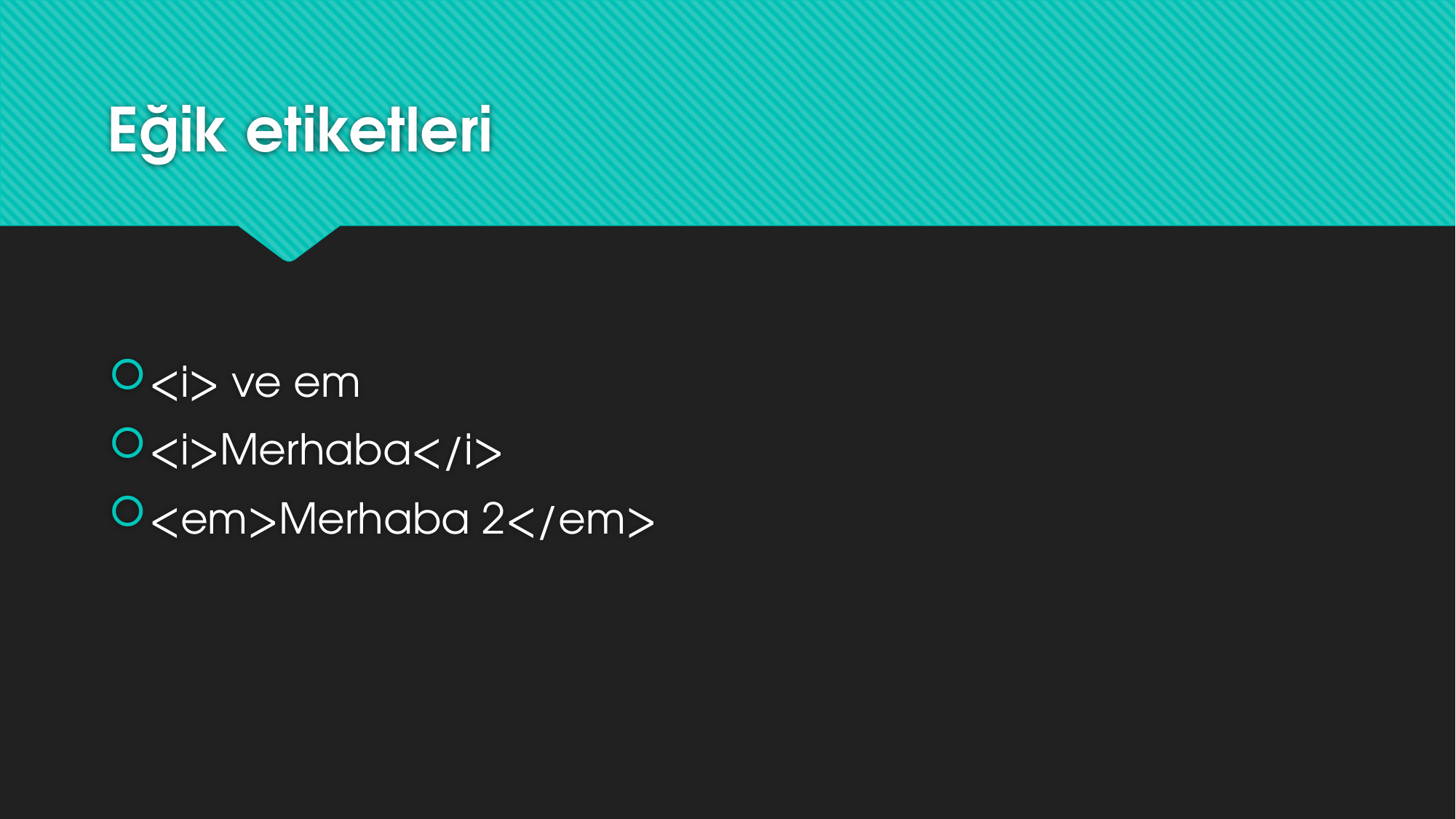

# Eğik etiketleri
<i> ve em
<i>Merhaba</i>
<em>Merhaba 2</em>